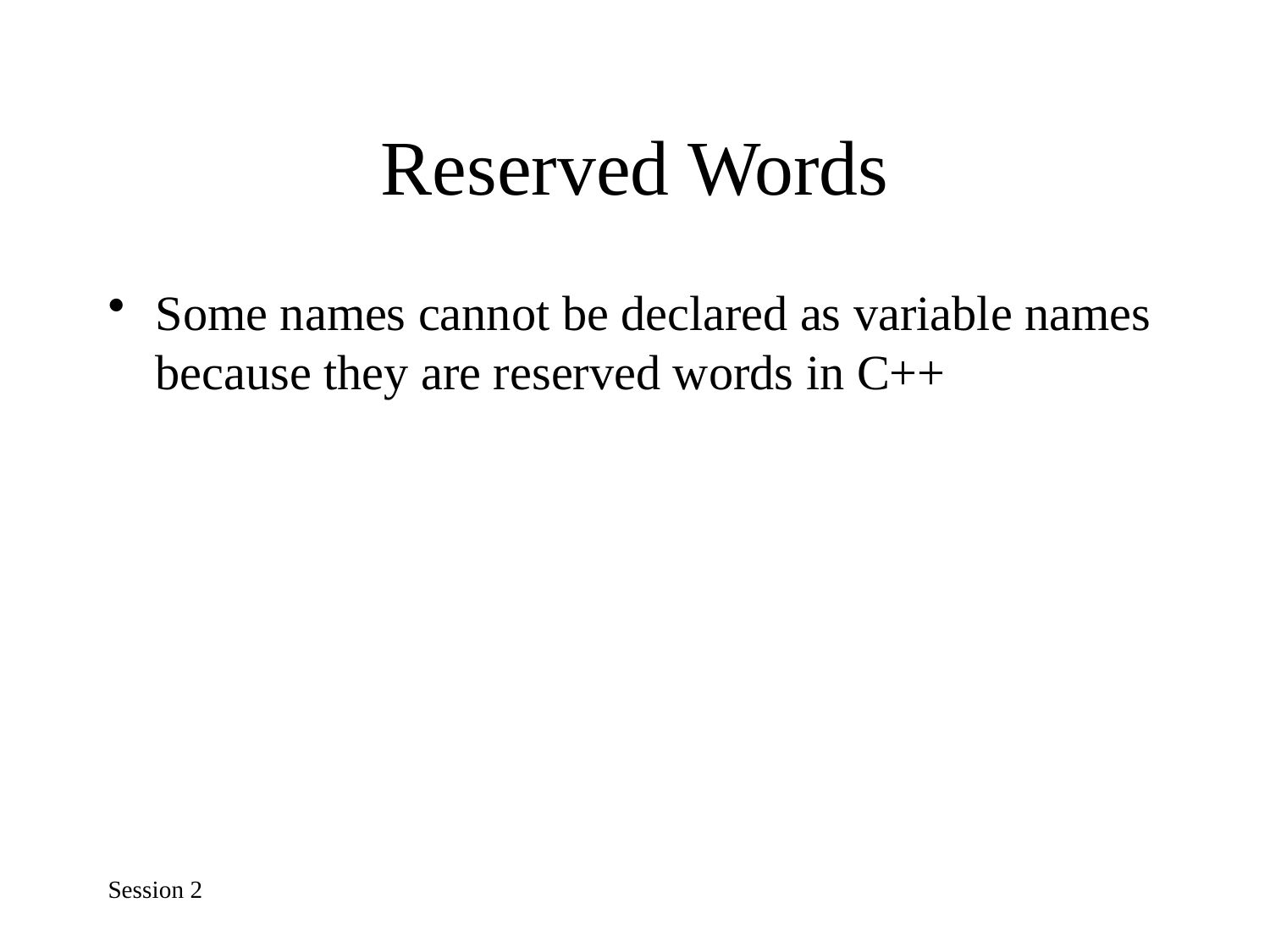

# Reserved Words
Some names cannot be declared as variable names because they are reserved words in C++
Session 2
22